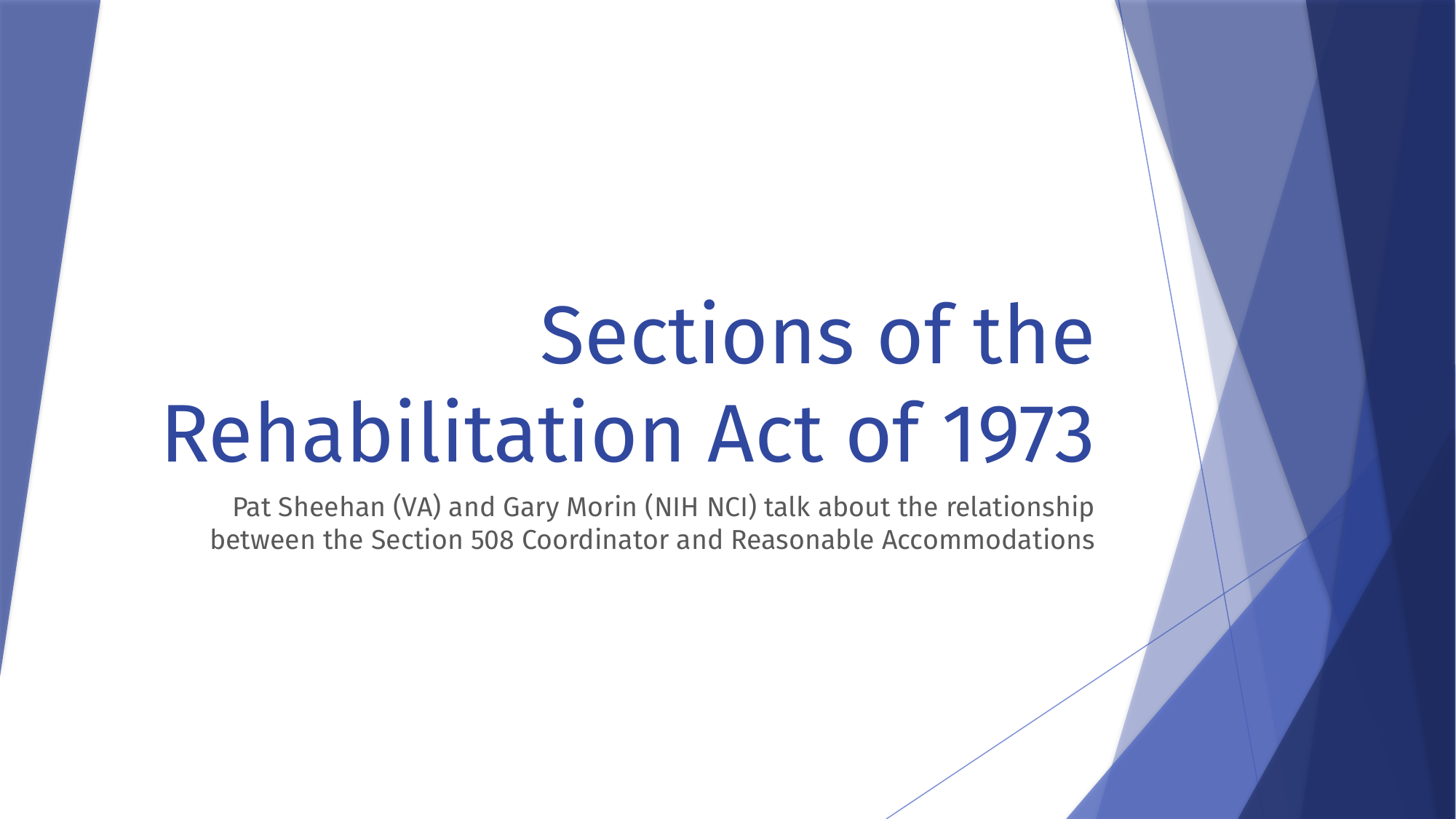

# Sections of the Rehabilitation Act of 1973
Pat Sheehan (VA) and Gary Morin (NIH NCI) talk about the relationship between the Section 508 Coordinator and Reasonable Accommodations